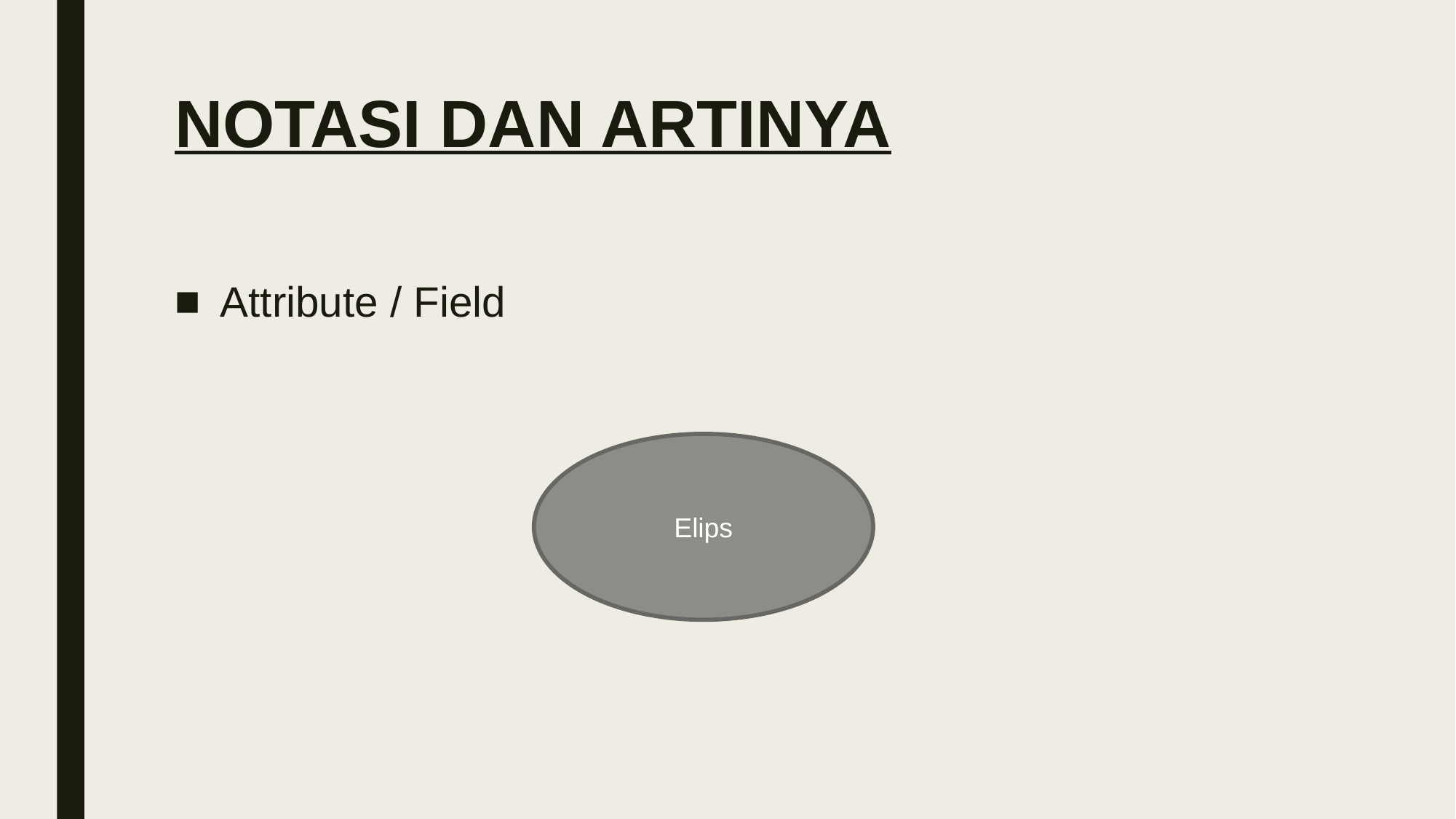

# NOTASI DAN ARTINYA
Attribute / Field

Elips